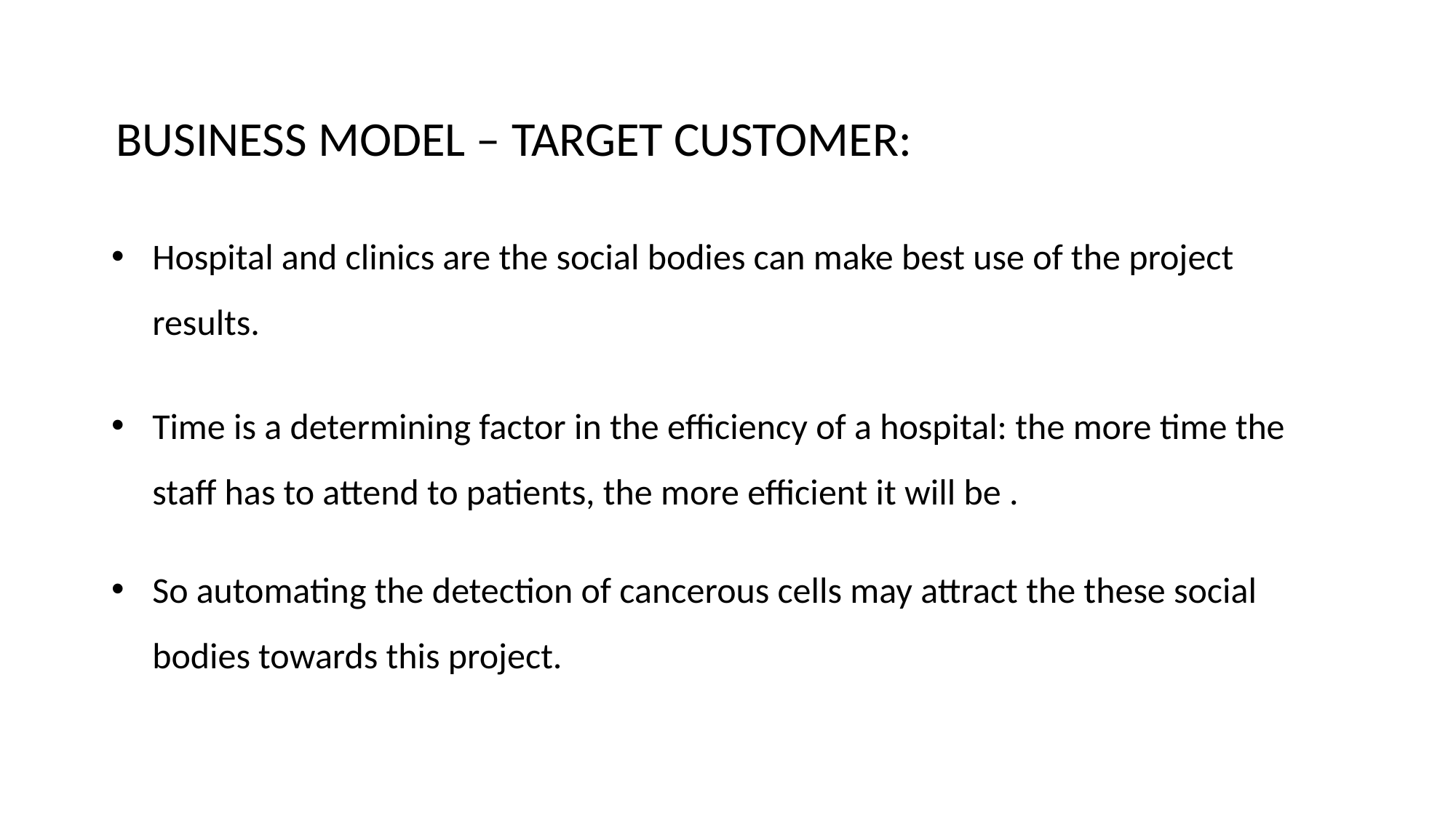

BUSINESS MODEL – TARGET CUSTOMER:
Hospital and clinics are the social bodies can make best use of the project results.

Time is a determining factor in the efficiency of a hospital: the more time the staff has to attend to patients, the more efficient it will be .

So automating the detection of cancerous cells may attract the these social bodies towards this project.